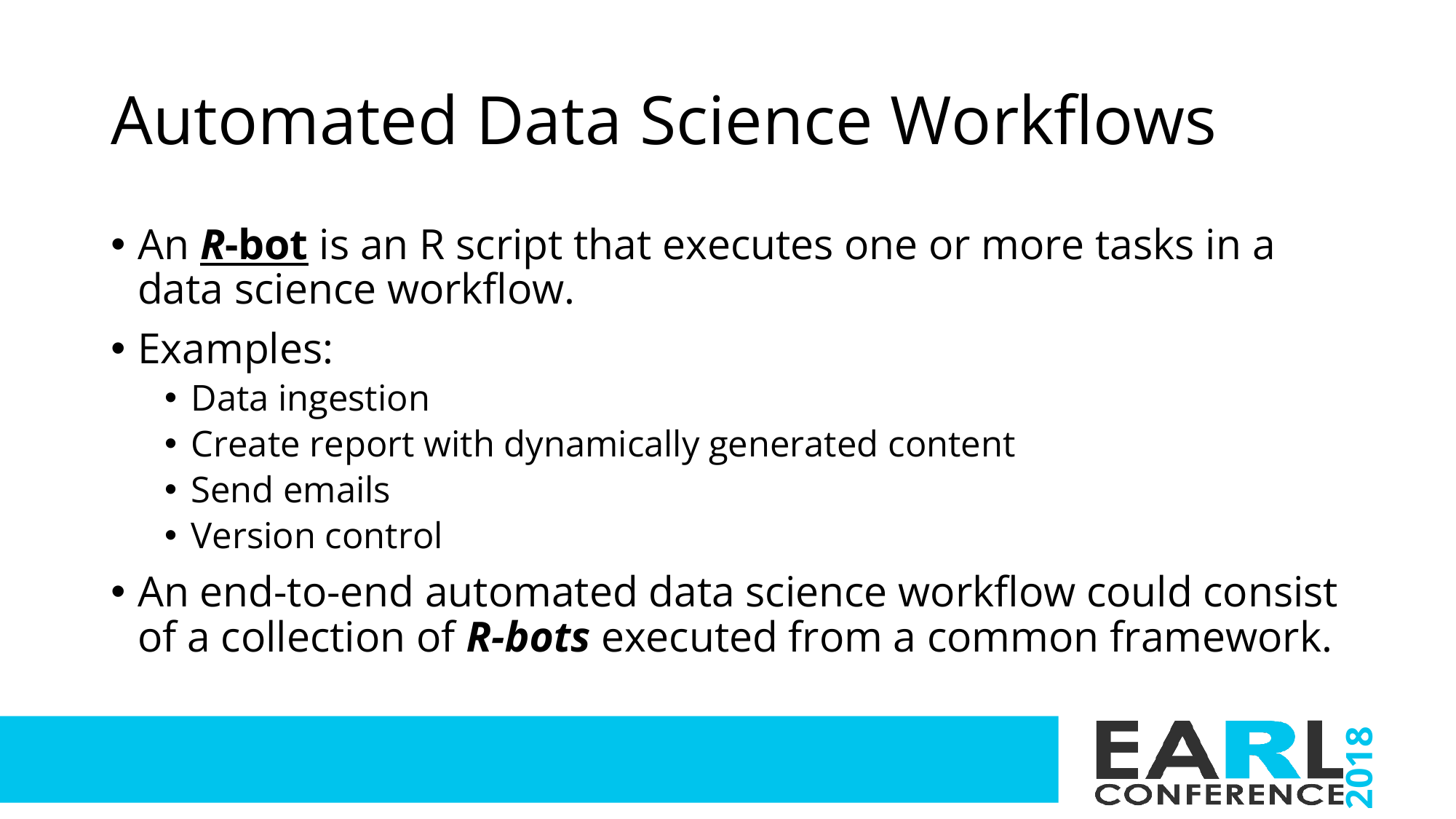

# Automated Data Science Workflows
An R-bot is an R script that executes one or more tasks in a data science workflow.
Examples:
Data ingestion
Create report with dynamically generated content
Send emails
Version control
An end-to-end automated data science workflow could consist of a collection of R-bots executed from a common framework.